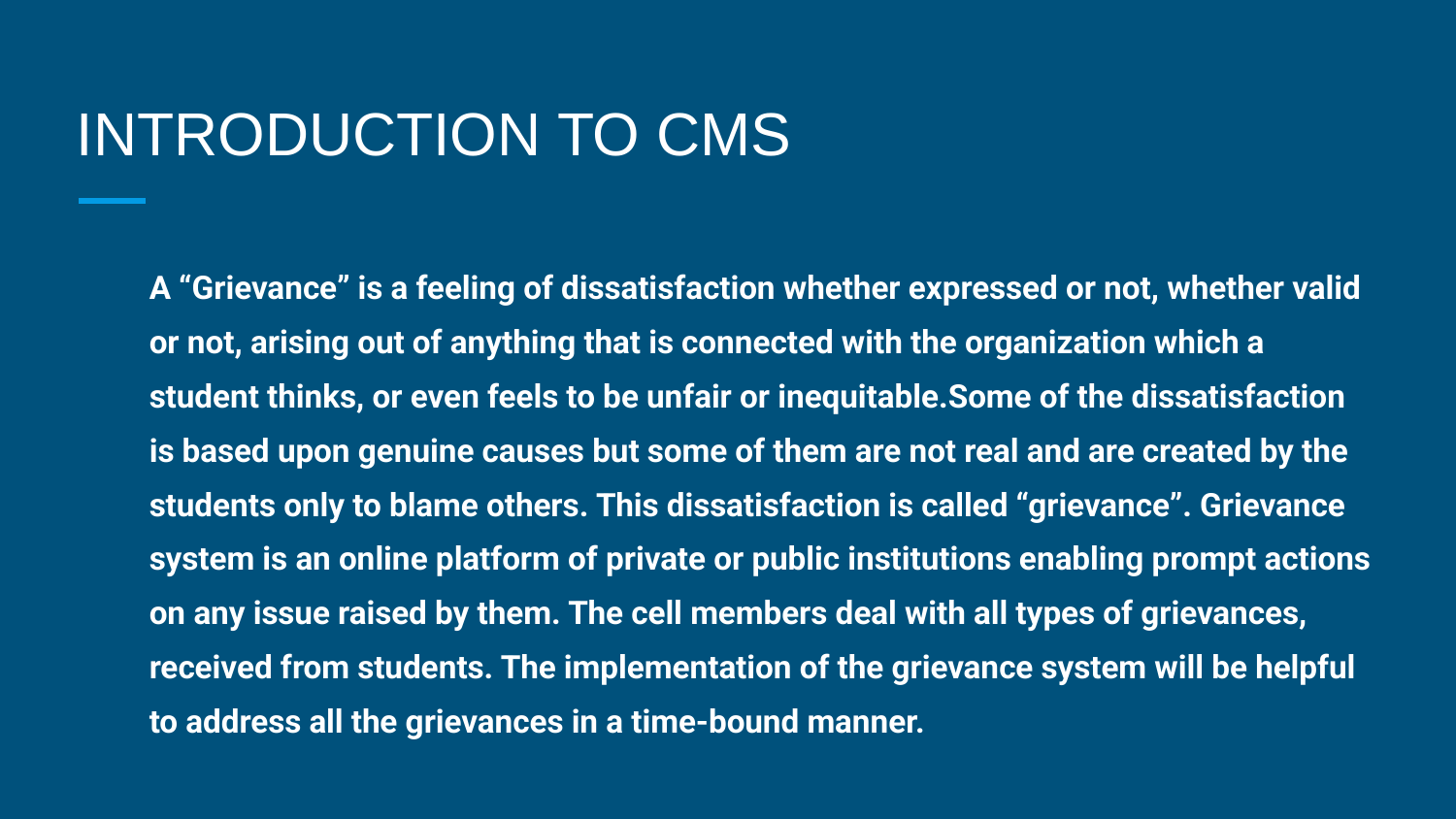

# INTRODUCTION TO CMS
A “Grievance” is a feeling of dissatisfaction whether expressed or not, whether valid or not, arising out of anything that is connected with the organization which a student thinks, or even feels to be unfair or inequitable.Some of the dissatisfaction is based upon genuine causes but some of them are not real and are created by the students only to blame others. This dissatisfaction is called “grievance”. Grievance system is an online platform of private or public institutions enabling prompt actions on any issue raised by them. The cell members deal with all types of grievances, received from students. The implementation of the grievance system will be helpful to address all the grievances in a time-bound manner.